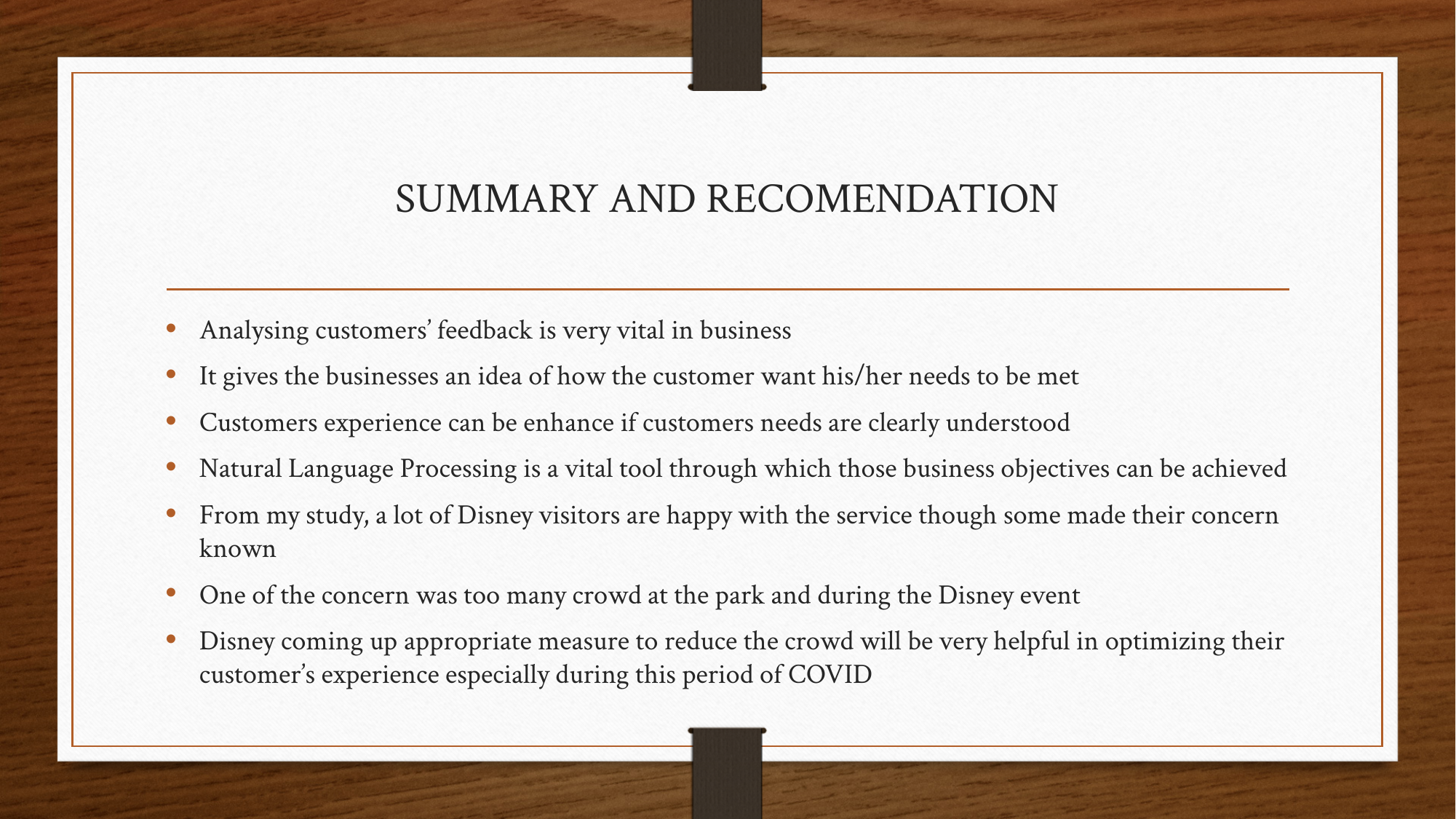

# SUMMARY AND RECOMENDATION
Analysing customers’ feedback is very vital in business
It gives the businesses an idea of how the customer want his/her needs to be met
Customers experience can be enhance if customers needs are clearly understood
Natural Language Processing is a vital tool through which those business objectives can be achieved
From my study, a lot of Disney visitors are happy with the service though some made their concern known
One of the concern was too many crowd at the park and during the Disney event
Disney coming up appropriate measure to reduce the crowd will be very helpful in optimizing their customer’s experience especially during this period of COVID